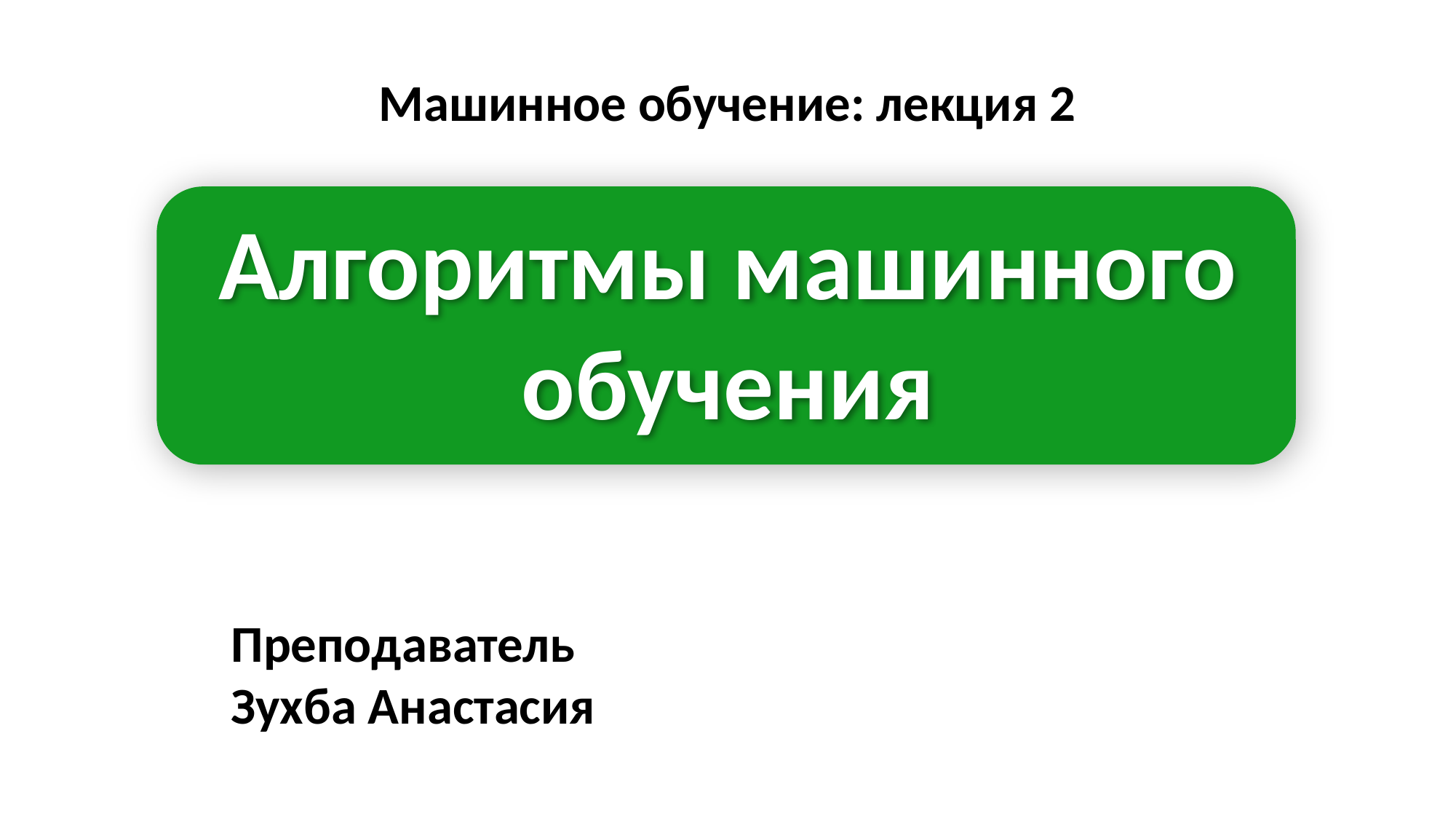

Машинное обучение: лекция 2

Алгоритмы машинного обучения
Преподаватель
Зухба Анастасия